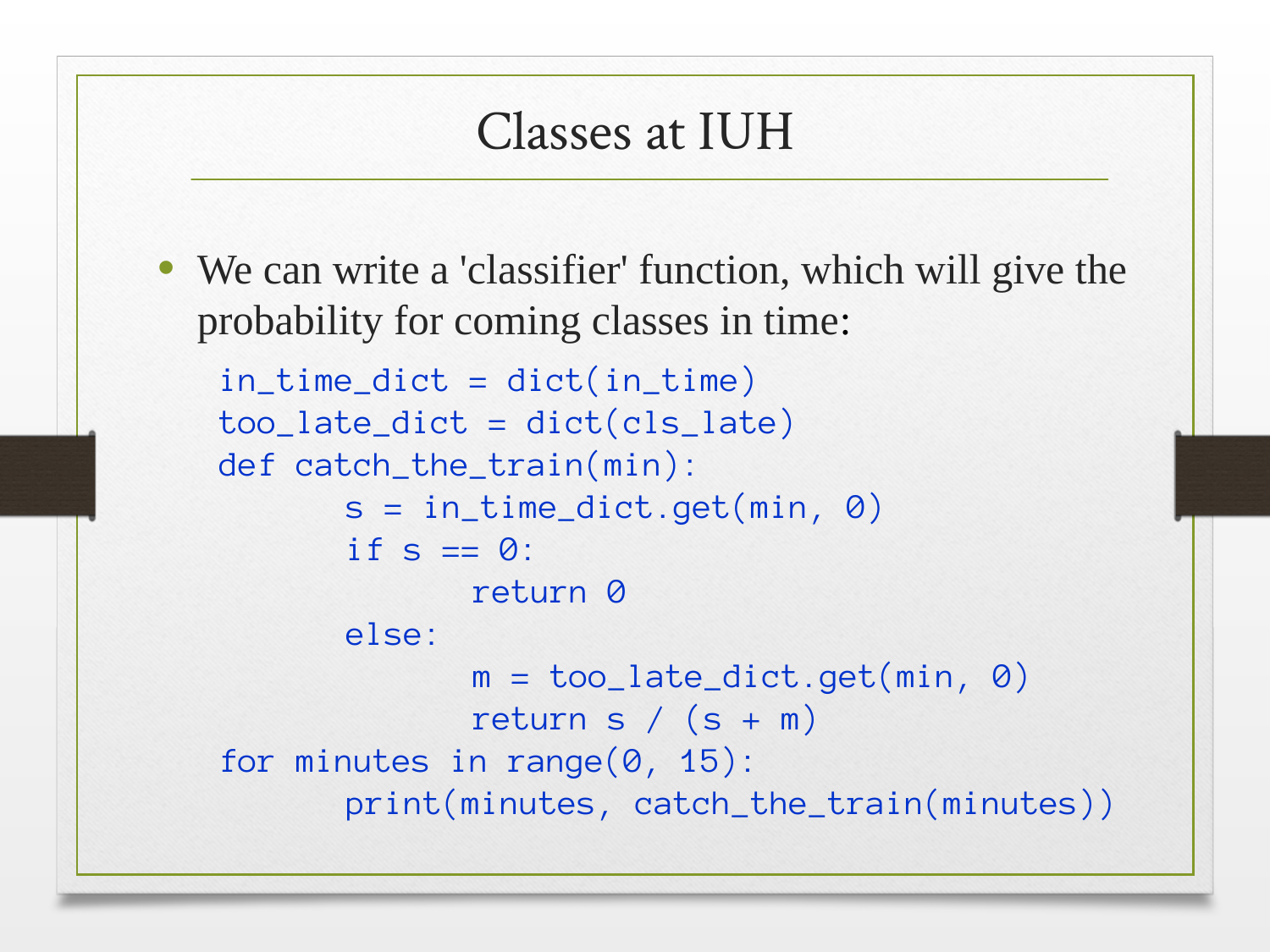

# Classes at IUH
We can write a 'classifier' function, which will give the probability for coming classes in time:
in_time_dict = dict(in_time)
too_late_dict = dict(cls_late)
def catch_the_train(min):
	s = in_time_dict.get(min, 0)
	if s == 0:
		return 0
	else:
		m = too_late_dict.get(min, 0)
		return s / (s + m)
for minutes in range(0, 15):
	print(minutes, catch_the_train(minutes))